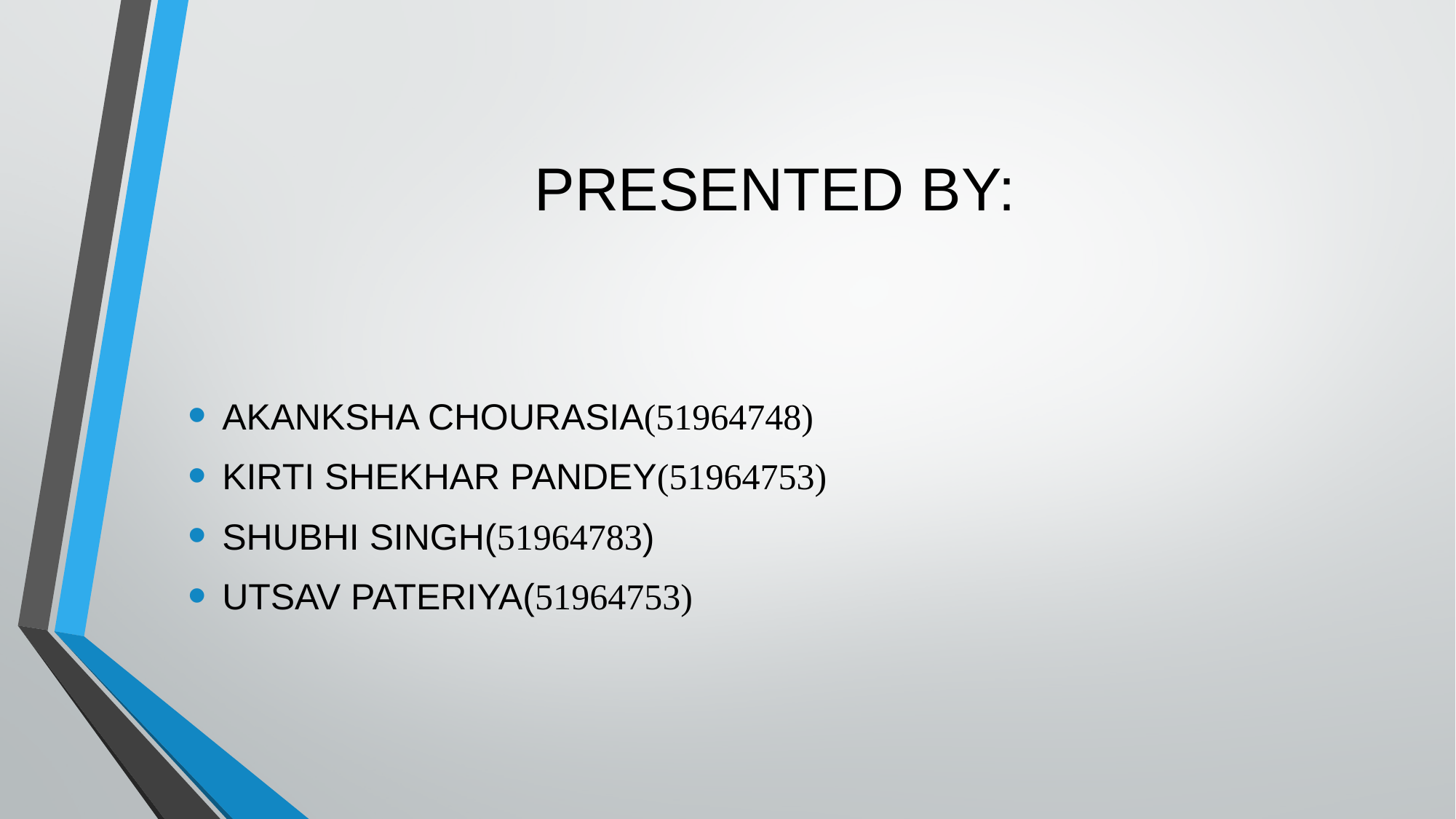

# PRESENTED BY:
AKANKSHA CHOURASIA(51964748)
KIRTI SHEKHAR PANDEY(51964753)
SHUBHI SINGH(51964783)
UTSAV PATERIYA(51964753)